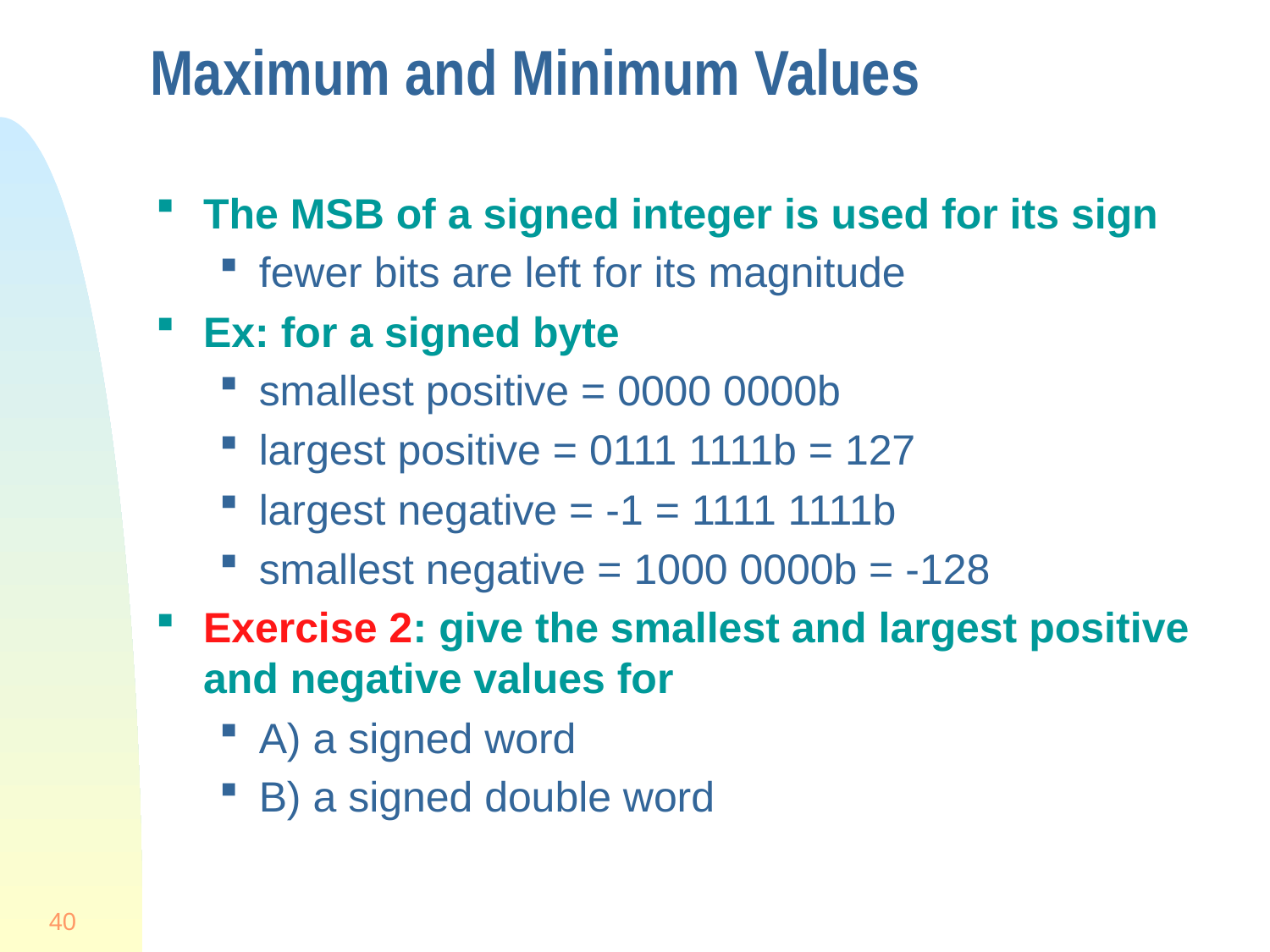

# Maximum and Minimum Values
The MSB of a signed integer is used for its sign
fewer bits are left for its magnitude
Ex: for a signed byte
smallest positive = 0000 0000b
largest positive = 0111 1111b = 127
largest negative = -1 = 1111 1111b
smallest negative = 1000 0000b = -128
Exercise 2: give the smallest and largest positive and negative values for
A) a signed word
B) a signed double word
40